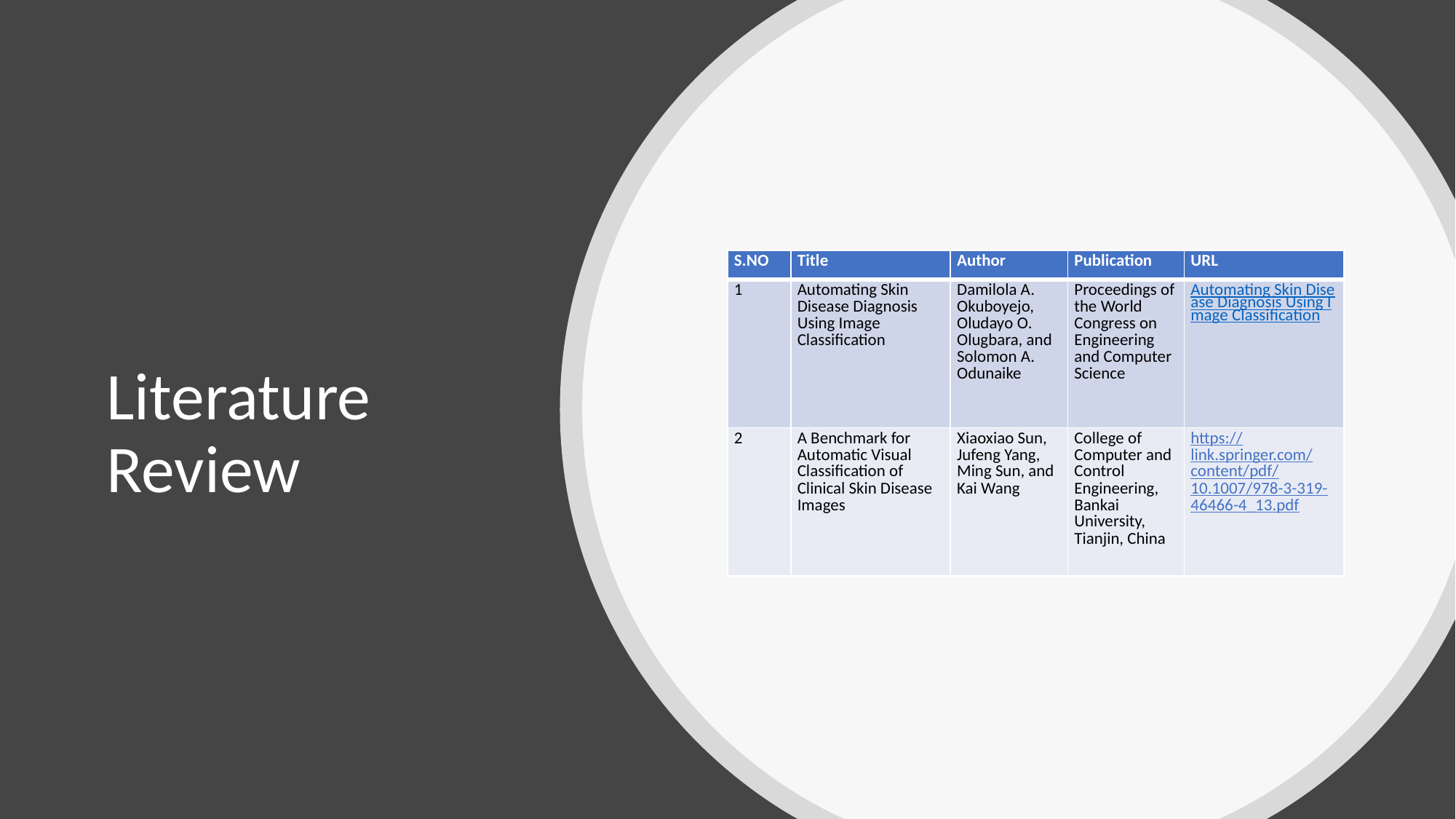

# Literature Review
| S.NO | Title | Author | Publication | URL |
| --- | --- | --- | --- | --- |
| 1 | Automating Skin Disease Diagnosis Using Image Classification | Damilola A. Okuboyejo, Oludayo O. Olugbara, and Solomon A. Odunaike | Proceedings of the World Congress on Engineering and Computer Science | Automating Skin Disease Diagnosis Using Image Classification |
| 2 | A Benchmark for Automatic Visual Classification of Clinical Skin Disease Images | Xiaoxiao Sun, Jufeng Yang, Ming Sun, and Kai Wang | College of Computer and Control Engineering, Bankai University, Tianjin, China | https://link.springer.com/content/pdf/10.1007/978-3-319-46466-4\_13.pdf |